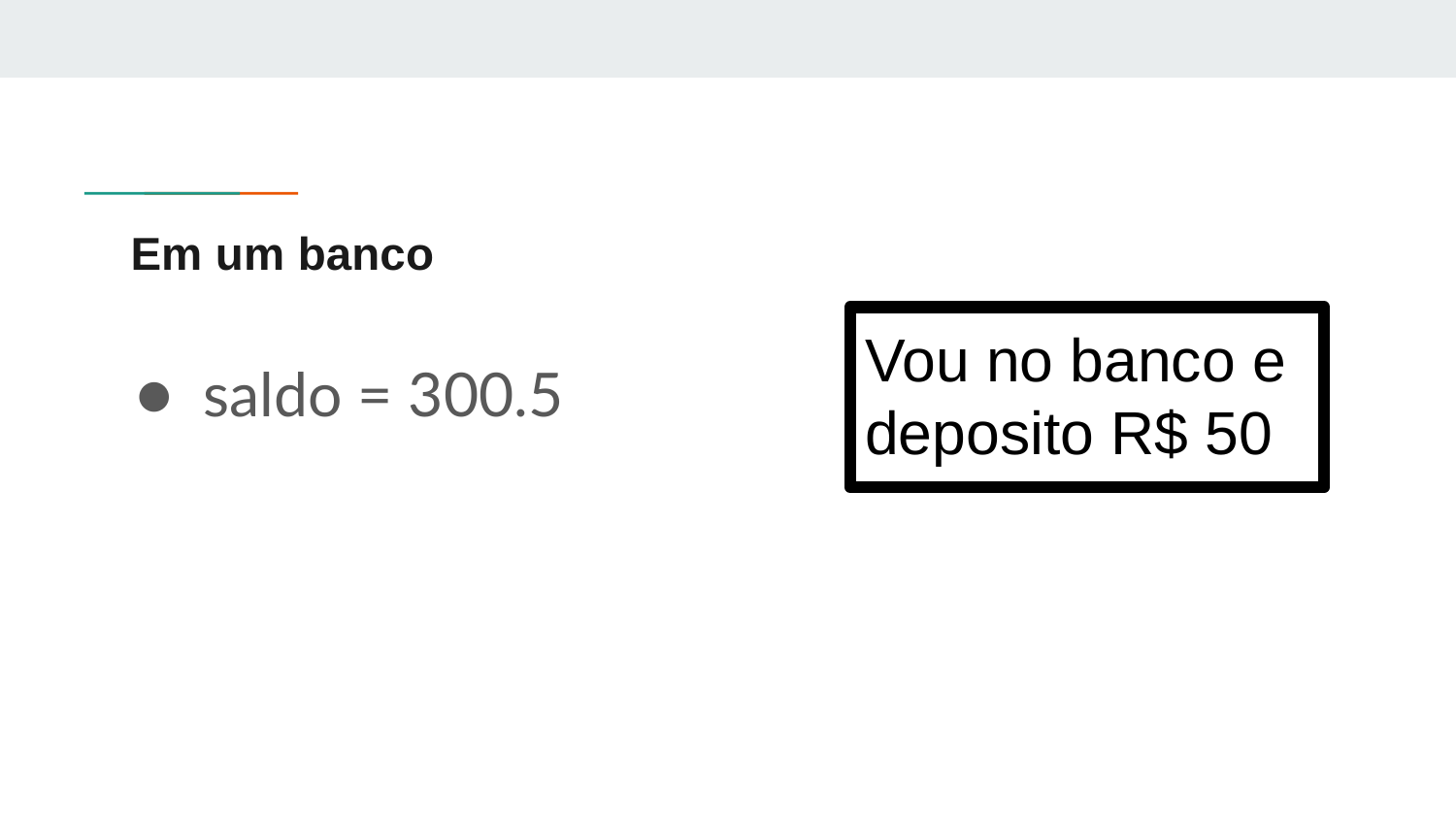

# Em um banco
Vou no banco e deposito R$ 50
saldo = 300.5